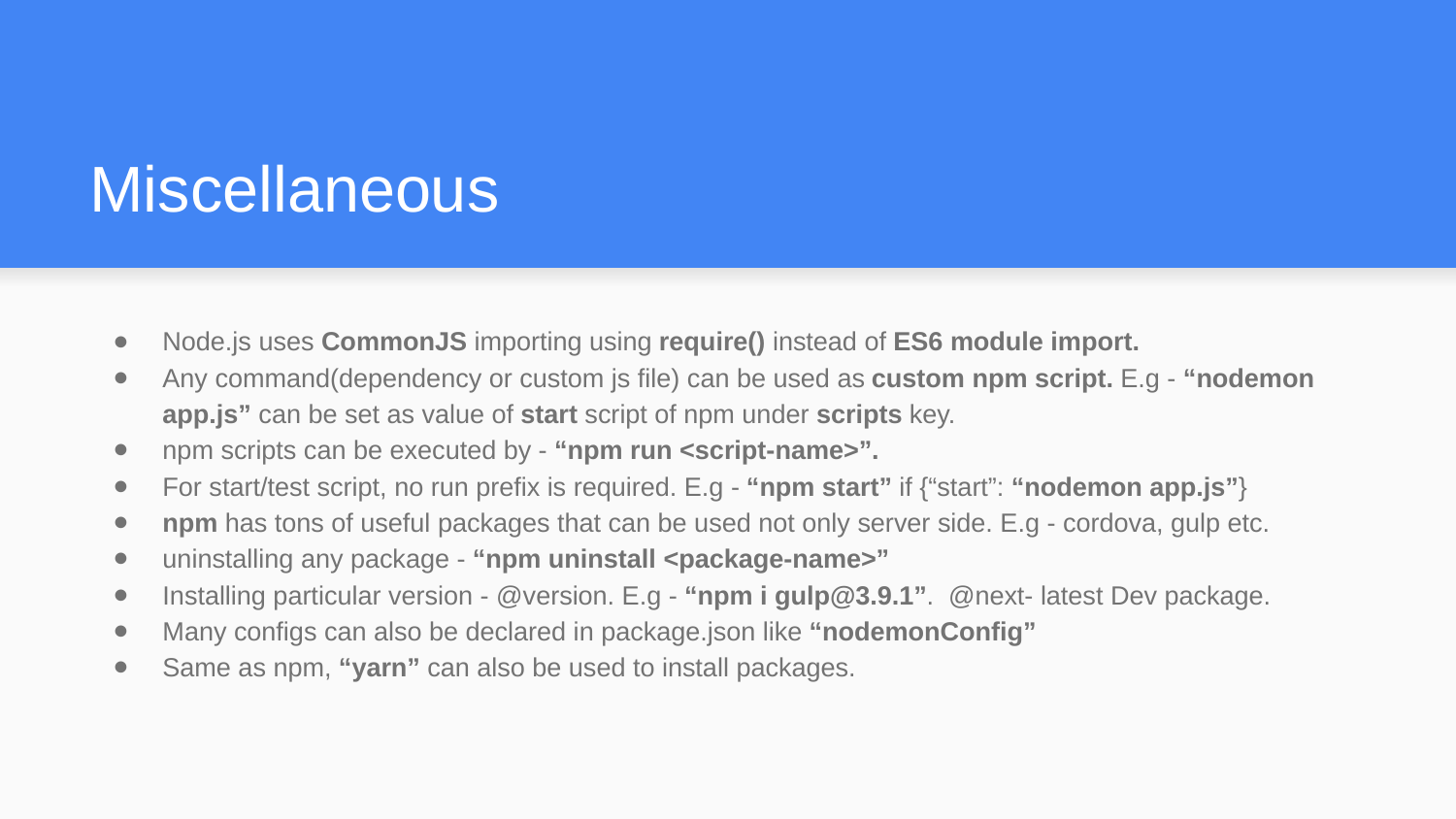

# Miscellaneous
Node.js uses CommonJS importing using require() instead of ES6 module import.
Any command(dependency or custom js file) can be used as custom npm script. E.g - “nodemon app.js” can be set as value of start script of npm under scripts key.
npm scripts can be executed by - “npm run <script-name>”.
For start/test script, no run prefix is required. E.g - “npm start” if {“start”: “nodemon app.js”}
npm has tons of useful packages that can be used not only server side. E.g - cordova, gulp etc.
uninstalling any package - “npm uninstall <package-name>”
Installing particular version - @version. E.g - “npm i gulp@3.9.1”.  @next- latest Dev package.
Many configs can also be declared in package.json like “nodemonConfig”
Same as npm, “yarn” can also be used to install packages.